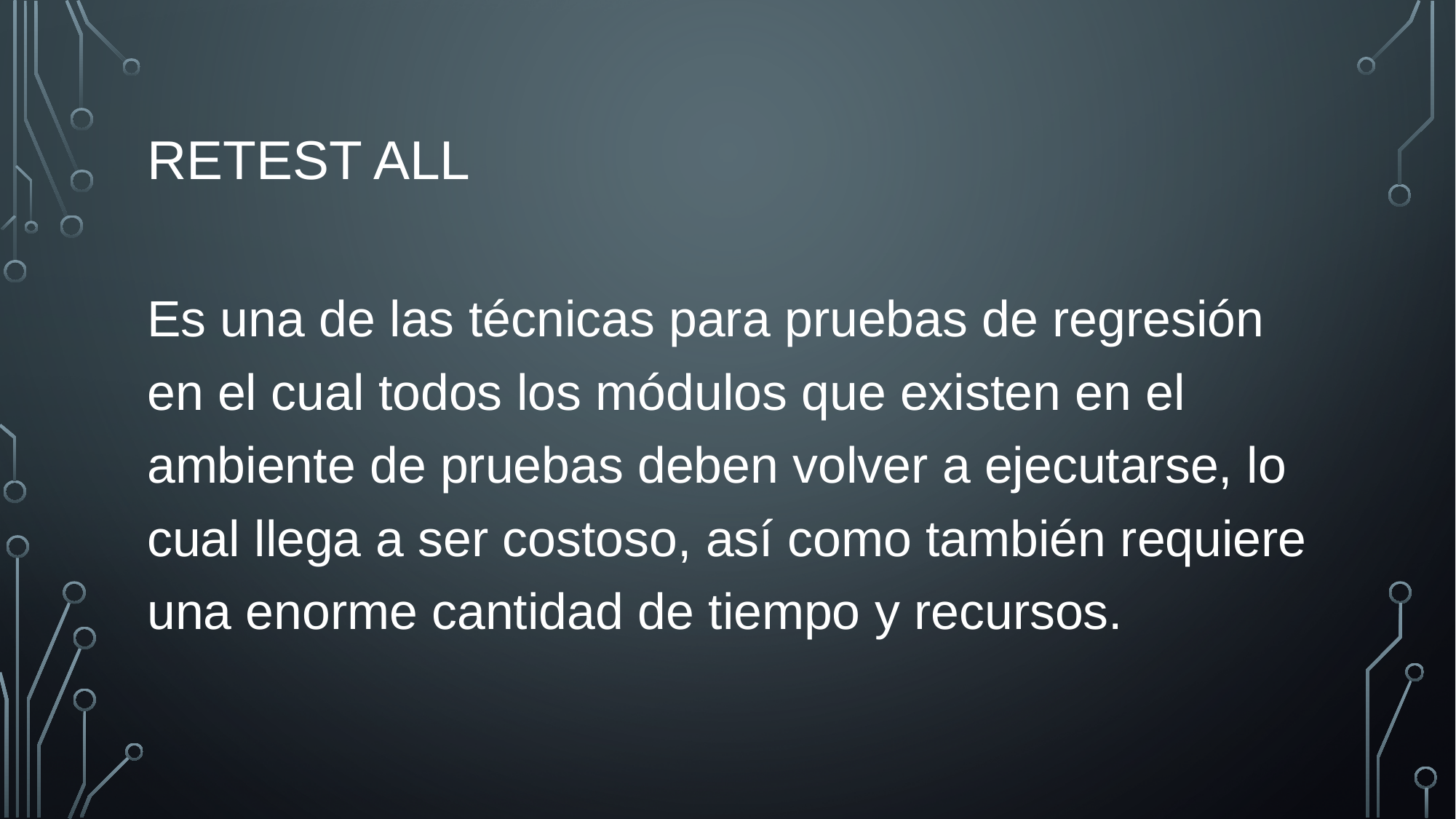

# Retest all
Es una de las técnicas para pruebas de regresión en el cual todos los módulos que existen en el ambiente de pruebas deben volver a ejecutarse, lo cual llega a ser costoso, así como también requiere una enorme cantidad de tiempo y recursos.